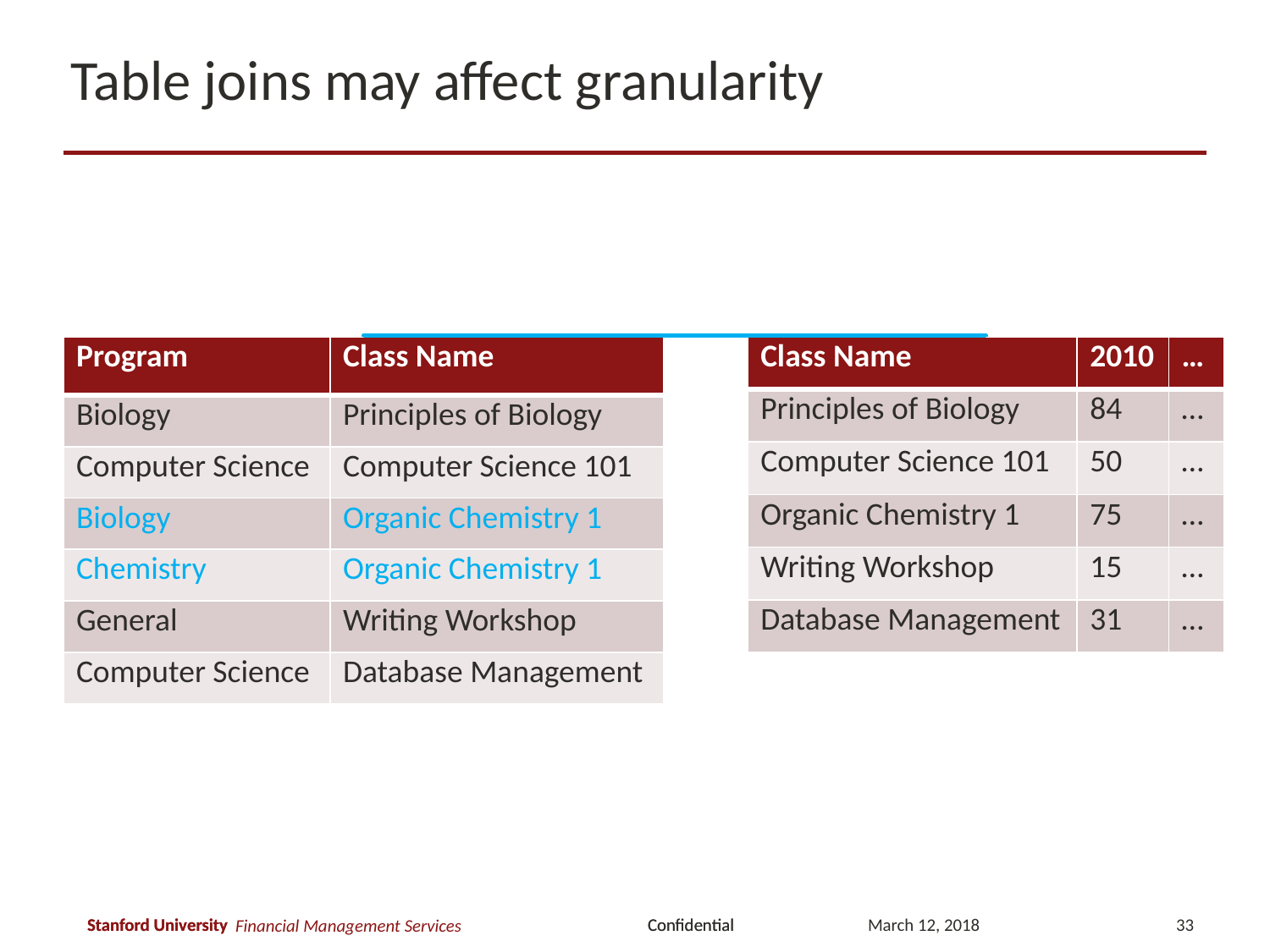

# Table joins may affect granularity
| Class Name | 2010 | … |
| --- | --- | --- |
| Principles of Biology | 84 | … |
| Computer Science 101 | 50 | … |
| Organic Chemistry 1 | 75 | … |
| Writing Workshop | 15 | … |
| Database Management | 31 | … |
| Program | Class Name |
| --- | --- |
| Biology | Principles of Biology |
| Computer Science | Computer Science 101 |
| Biology | Organic Chemistry 1 |
| Chemistry | Organic Chemistry 1 |
| General | Writing Workshop |
| Computer Science | Database Management |
March 12, 2018
33
Financial Management Services